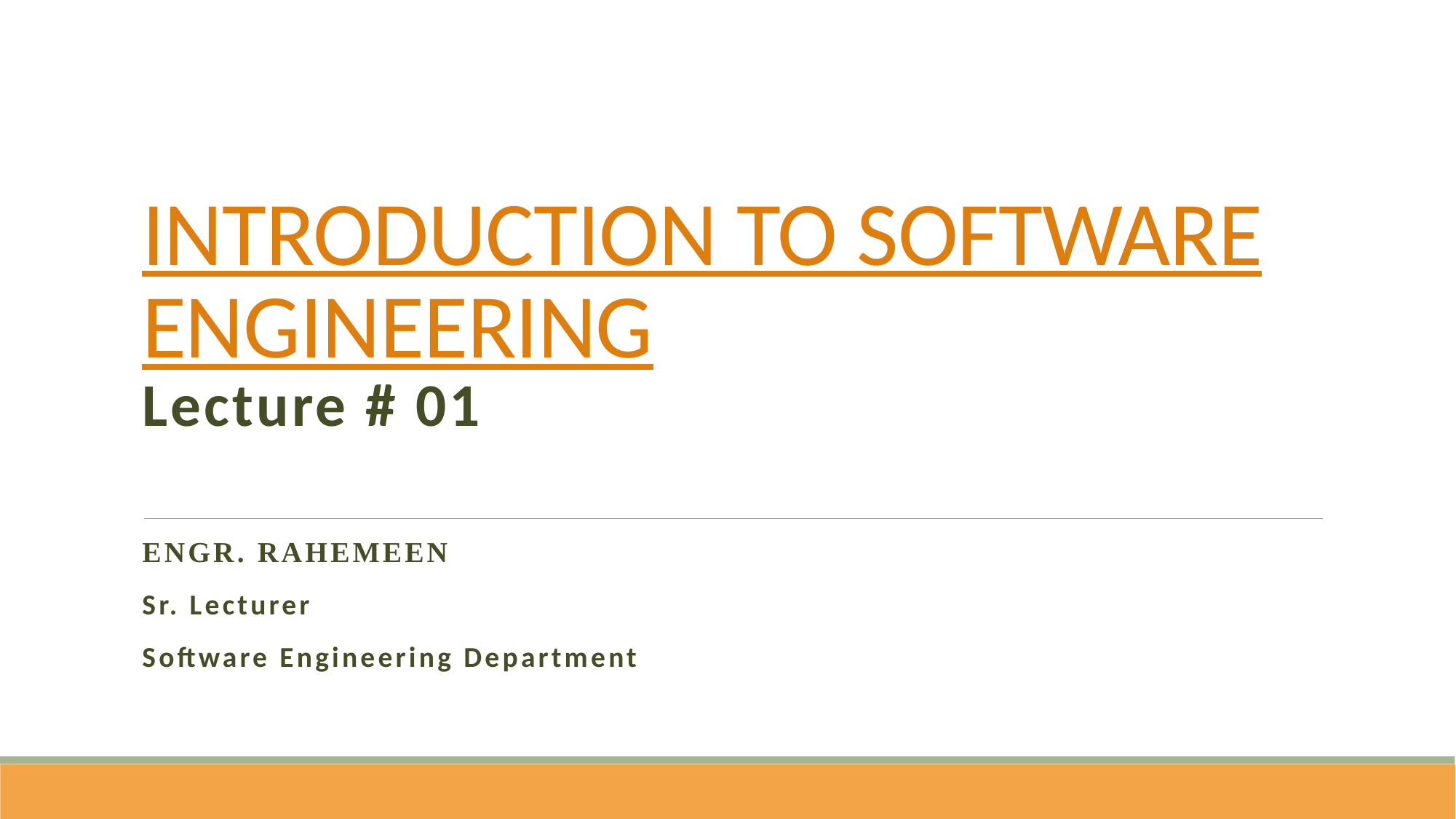

# INTRODUCTION TO SOFTWARE ENGINEERING Lecture # 01
Engr. Rahemeen
Sr. Lecturer
Software Engineering Department